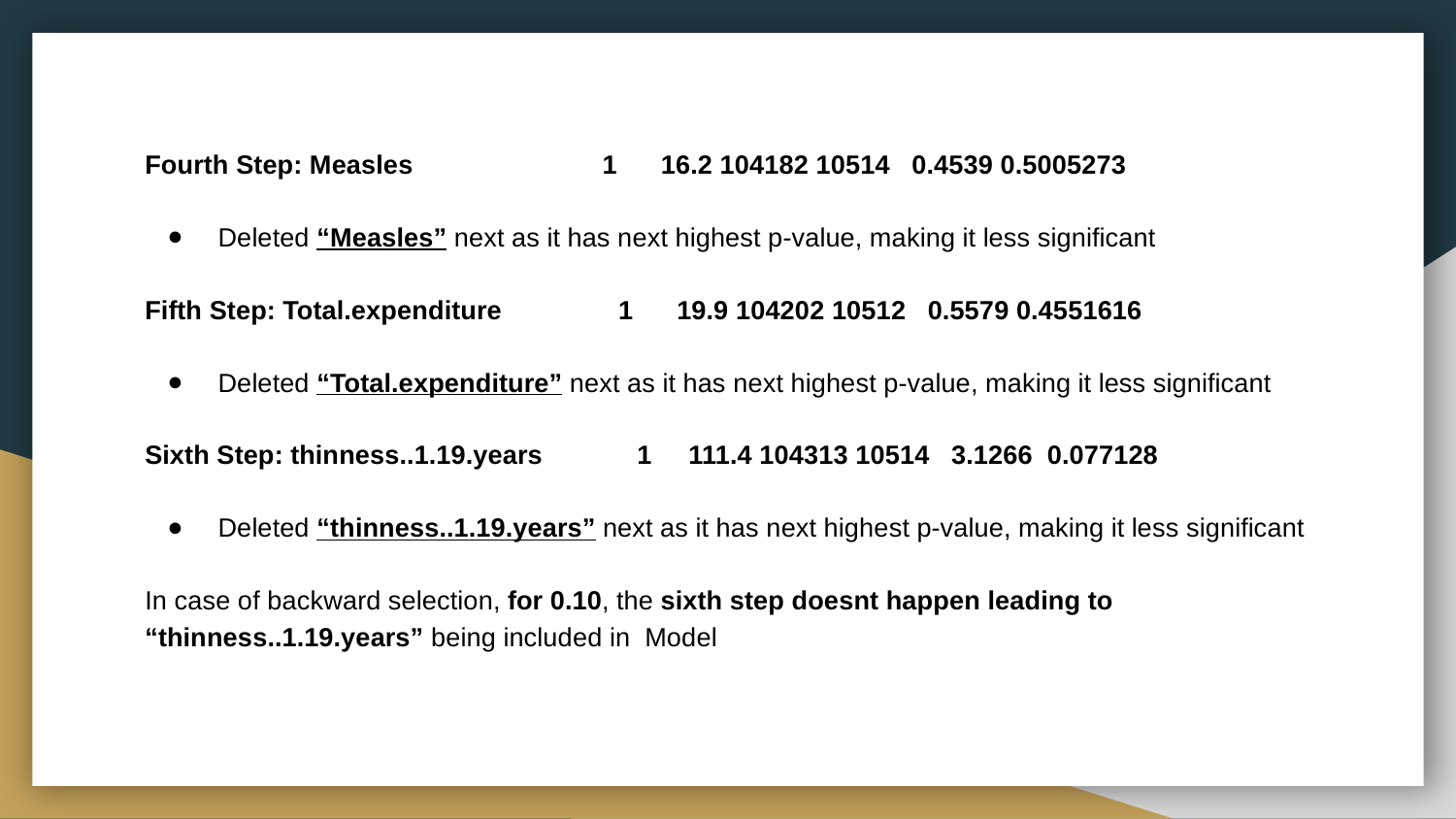

Fourth Step: Measles                          1      16.2 104182 10514   0.4539 0.5005273

Deleted “Measles” next as it has next highest p-value, making it less significant

Fifth Step: Total.expenditure                1      19.9 104202 10512   0.5579 0.4551616

Deleted “Total.expenditure” next as it has next highest p-value, making it less significant

Sixth Step: thinness..1.19.years             1     111.4 104313 10514   3.1266  0.077128

Deleted “thinness..1.19.years” next as it has next highest p-value, making it less significant

In case of backward selection, for 0.10, the sixth step doesnt happen leading to “thinness..1.19.years” being included in  Model